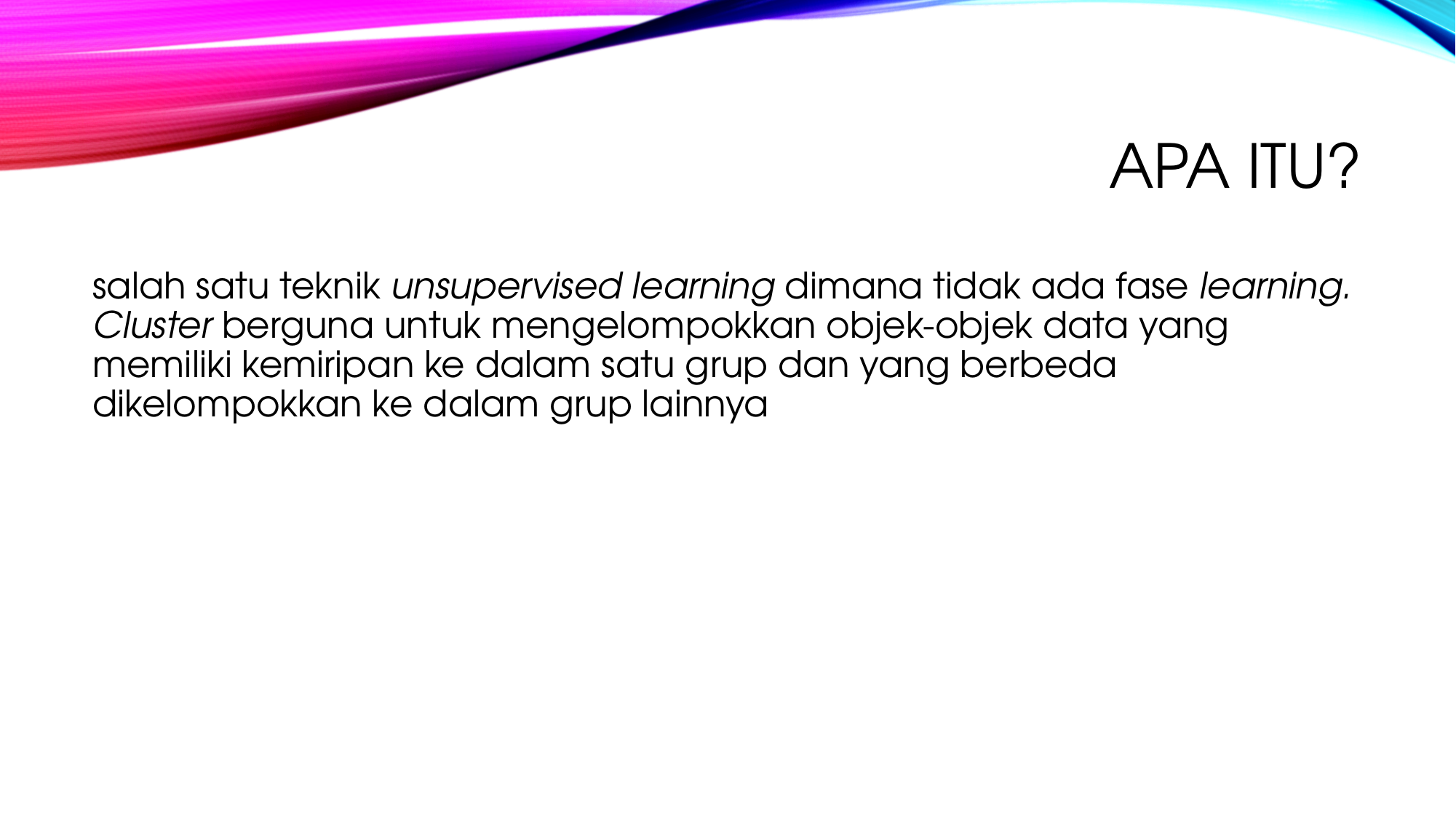

# Apa itu?
salah satu teknik unsupervised learning dimana tidak ada fase learning. Cluster berguna untuk mengelompokkan objek-objek data yang memiliki kemiripan ke dalam satu grup dan yang berbeda dikelompokkan ke dalam grup lainnya